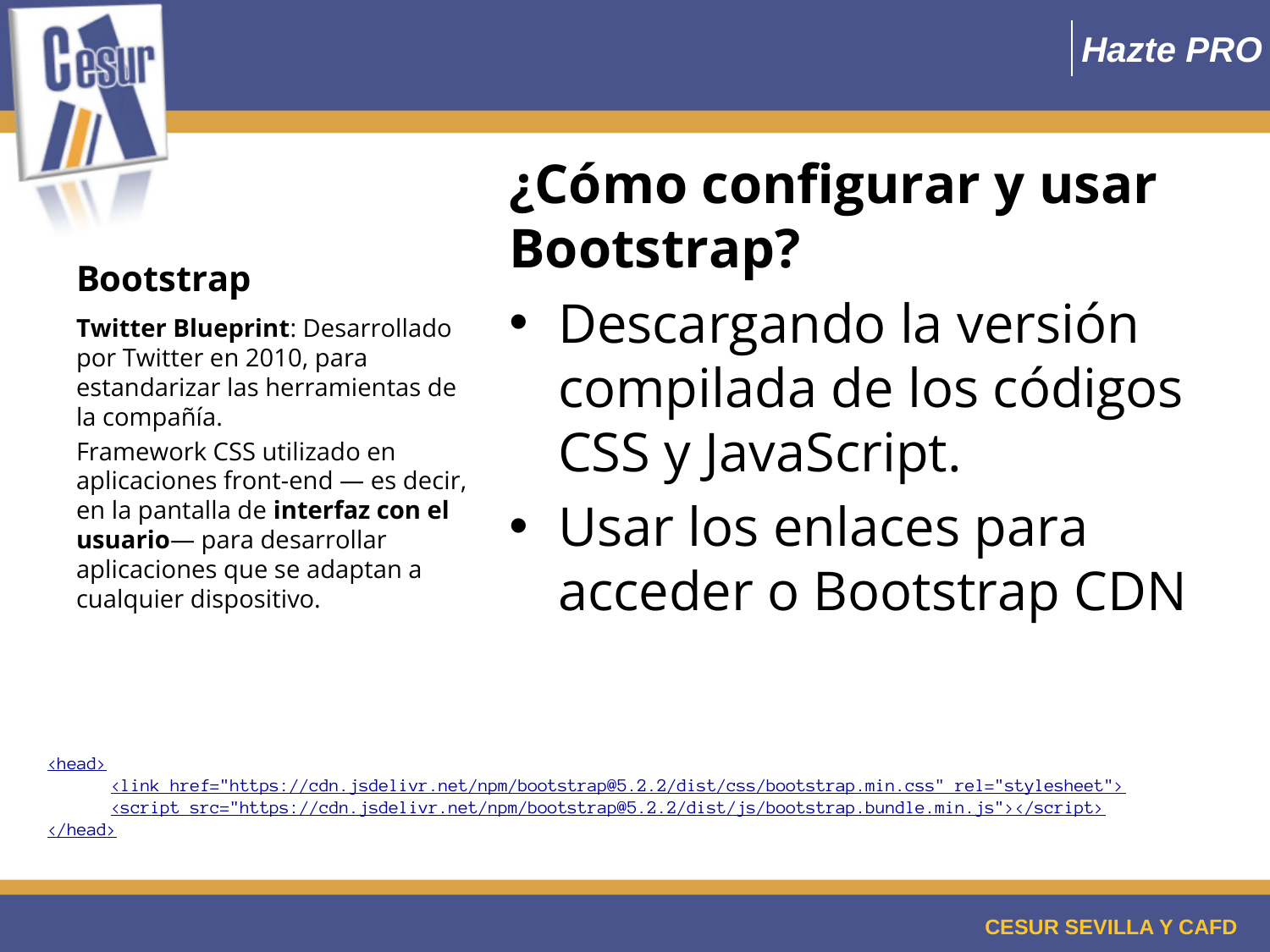

# Bootstrap
¿Cómo configurar y usar Bootstrap?
Descargando la versión compilada de los códigos CSS y JavaScript.
Usar los enlaces para acceder o Bootstrap CDN
Twitter Blueprint: Desarrollado por Twitter en 2010, para estandarizar las herramientas de la compañía.
Framework CSS utilizado en aplicaciones front-end — es decir, en la pantalla de interfaz con el usuario— para desarrollar aplicaciones que se adaptan a cualquier dispositivo.
<head>
<link href="https://cdn.jsdelivr.net/npm/bootstrap@5.2.2/dist/css/bootstrap.min.css" rel="stylesheet">
<script src="https://cdn.jsdelivr.net/npm/bootstrap@5.2.2/dist/js/bootstrap.bundle.min.js"></script>
</head>